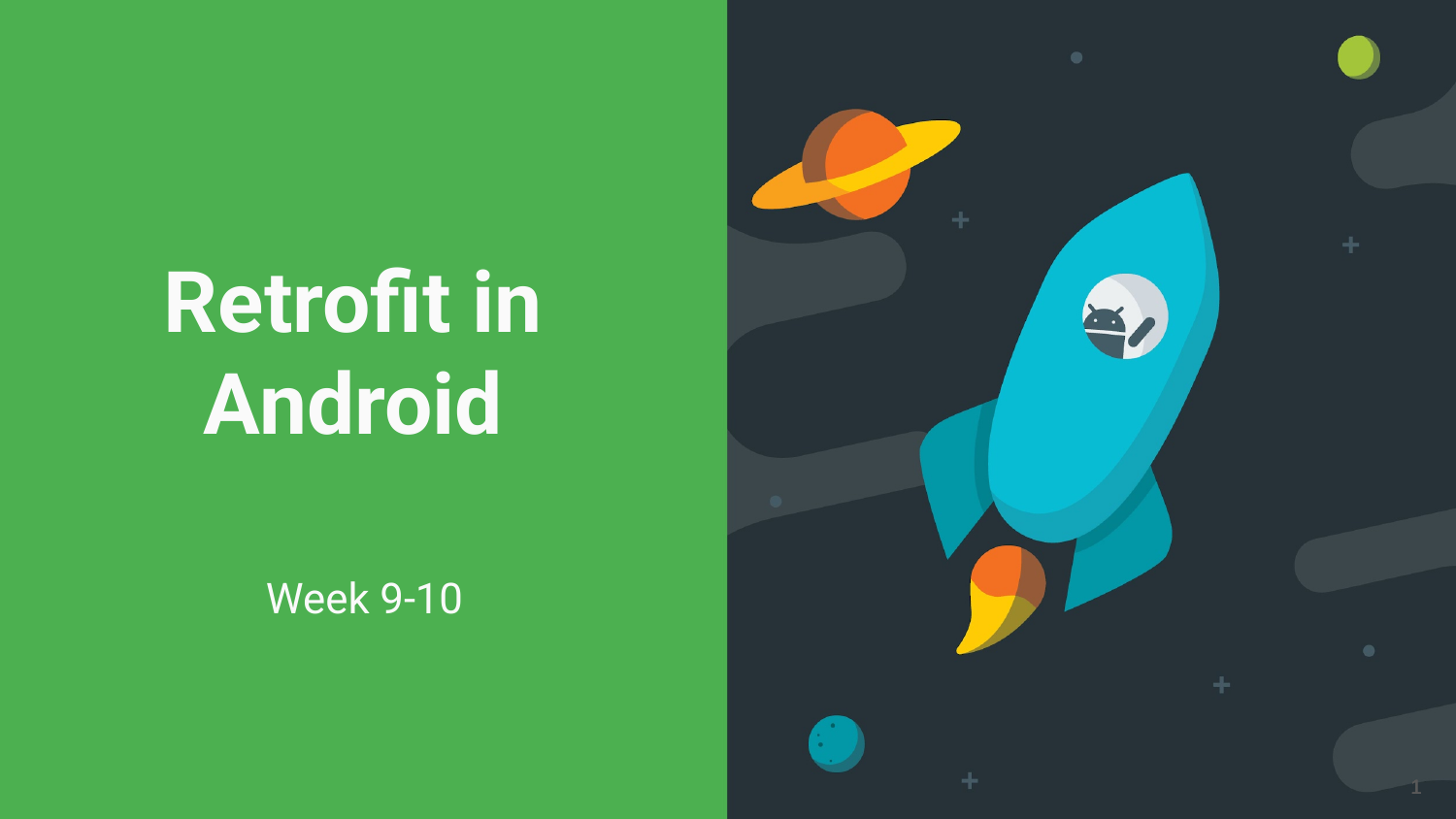

# Retrofit in Android
Week 9-10
1
1
1